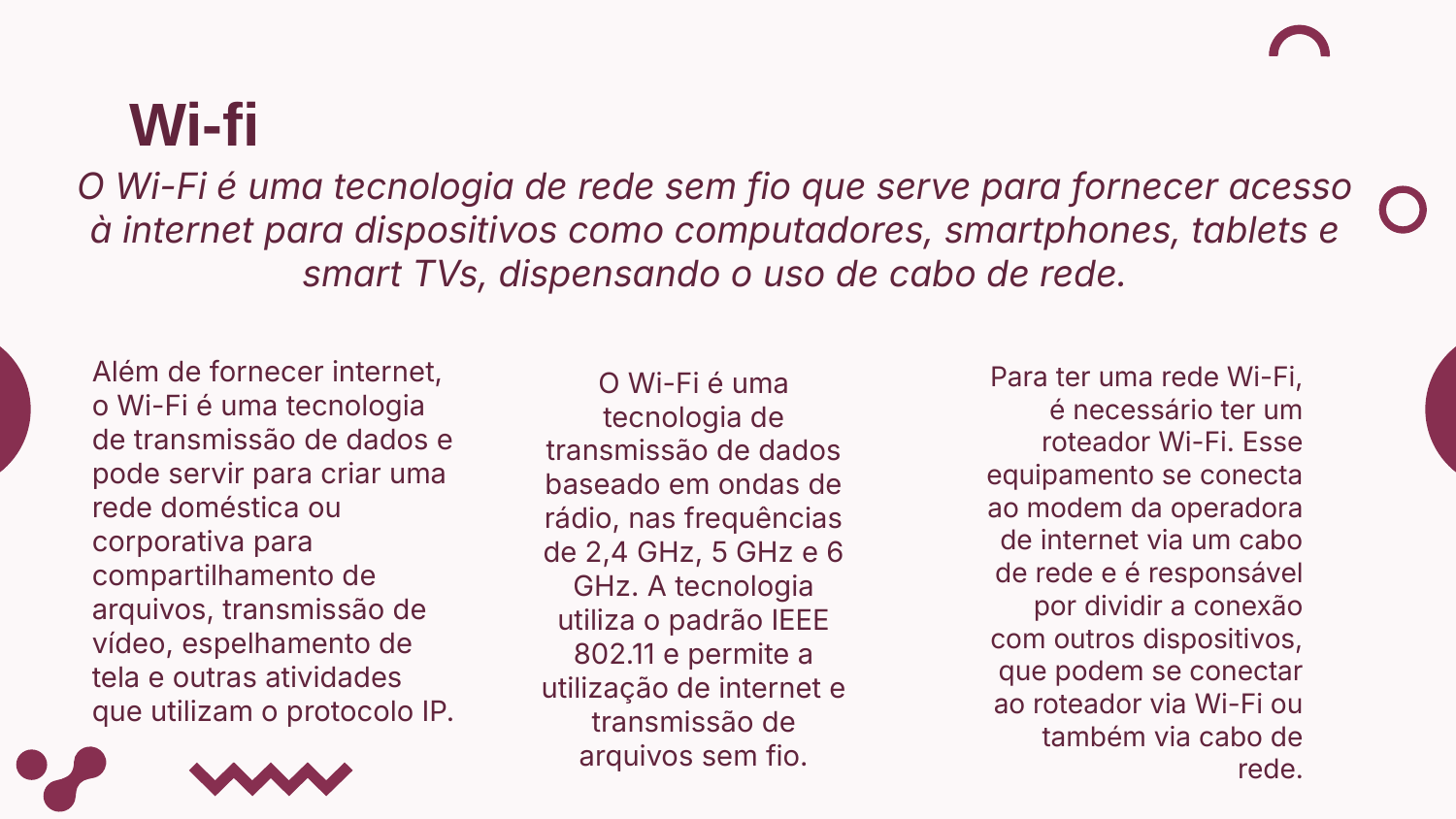

# Wi-fi
O Wi-Fi é uma tecnologia de rede sem fio que serve para fornecer acesso à internet para dispositivos como computadores, smartphones, tablets e smart TVs, dispensando o uso de cabo de rede.
Além de fornecer internet, o Wi-Fi é uma tecnologia de transmissão de dados e pode servir para criar uma rede doméstica ou corporativa para compartilhamento de arquivos, transmissão de vídeo, espelhamento de tela e outras atividades que utilizam o protocolo IP.
Para ter uma rede Wi-Fi, é necessário ter um roteador Wi-Fi. Esse equipamento se conecta ao modem da operadora de internet via um cabo de rede e é responsável por dividir a conexão com outros dispositivos, que podem se conectar ao roteador via Wi-Fi ou também via cabo de rede.
O Wi-Fi é uma tecnologia de transmissão de dados baseado em ondas de rádio, nas frequências de 2,4 GHz, 5 GHz e 6 GHz. A tecnologia utiliza o padrão IEEE 802.11 e permite a utilização de internet e transmissão de arquivos sem fio.